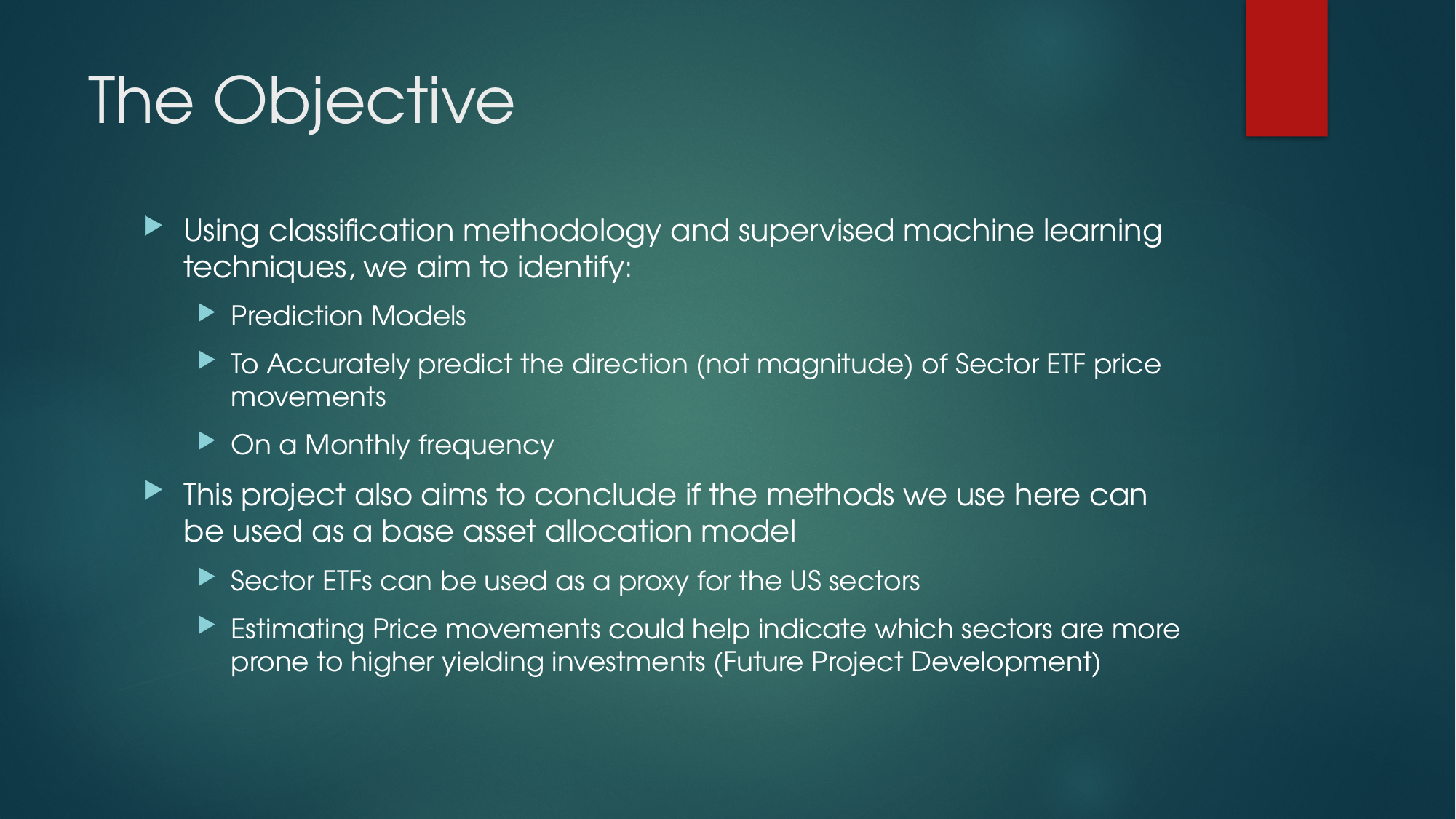

# The Objective
Using classification methodology and supervised machine learning techniques, we aim to identify:
Prediction Models
To Accurately predict the direction (not magnitude) of Sector ETF price movements
On a Monthly frequency
This project also aims to conclude if the methods we use here can be used as a base asset allocation model
Sector ETFs can be used as a proxy for the US sectors
Estimating Price movements could help indicate which sectors are more prone to higher yielding investments (Future Project Development)